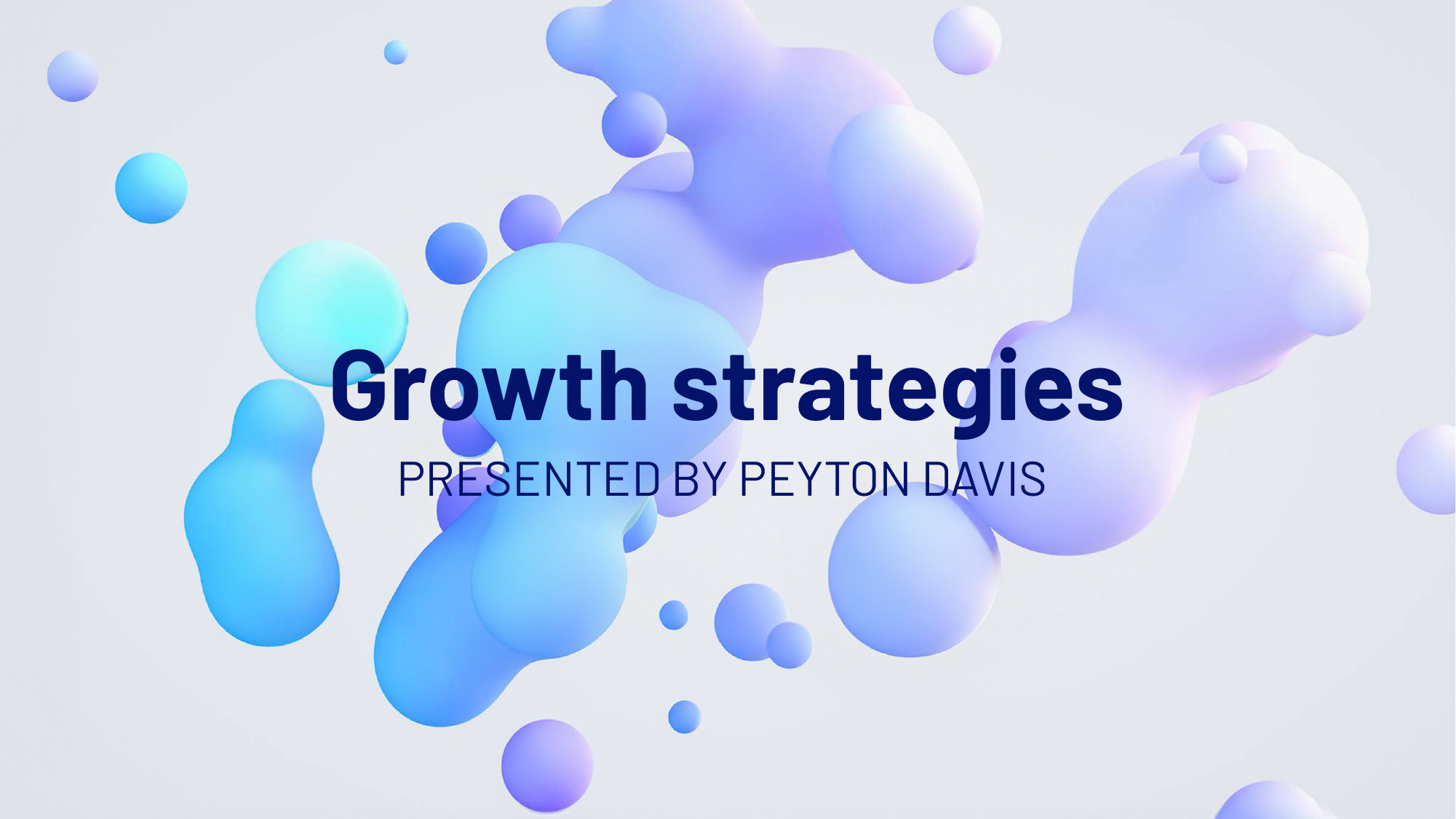

# Growth strategies
Presented by Peyton Davis